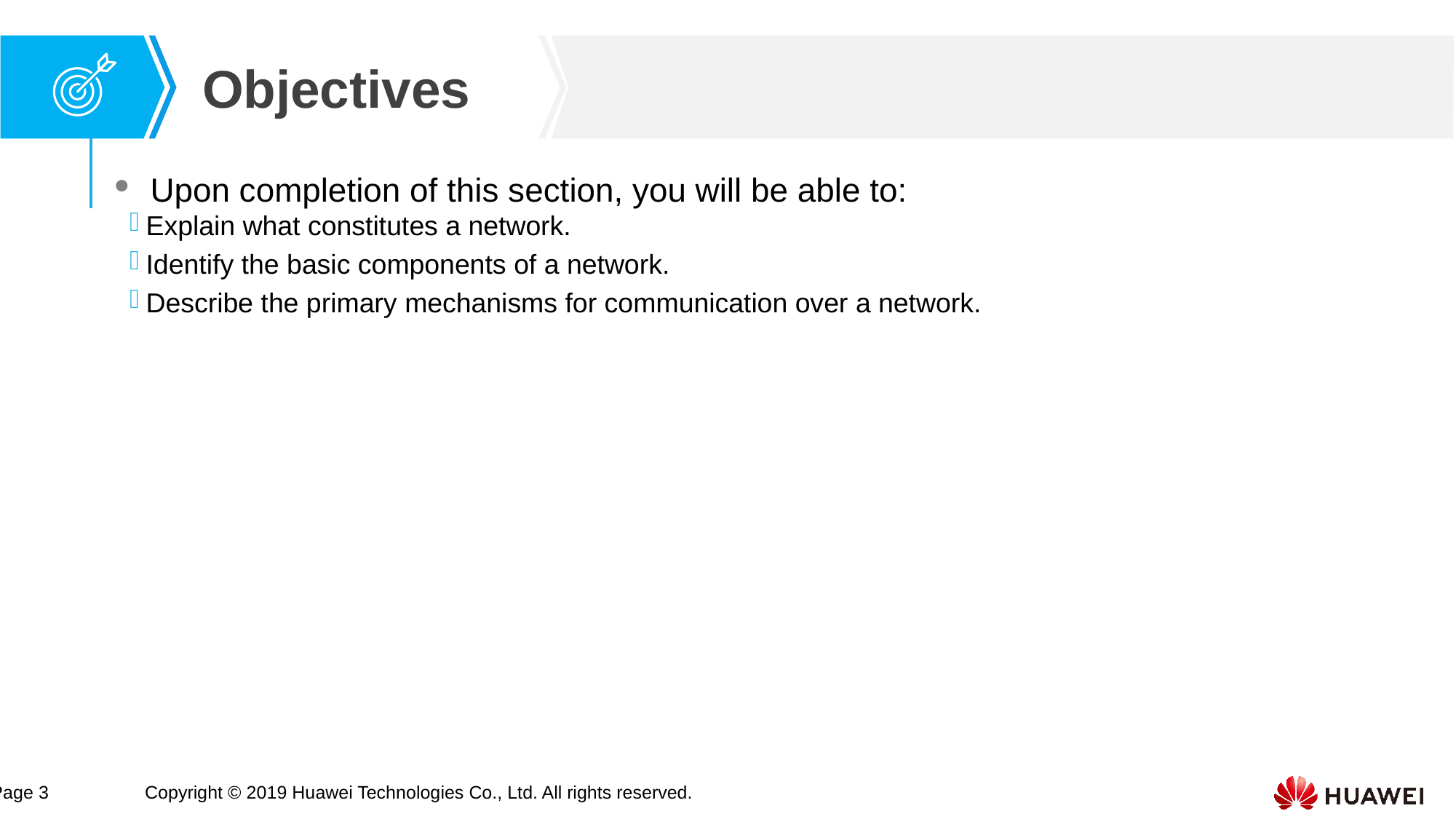

Upon completion of this section, you will be able to:
Explain what constitutes a network.
Identify the basic components of a network.
Describe the primary mechanisms for communication over a network.